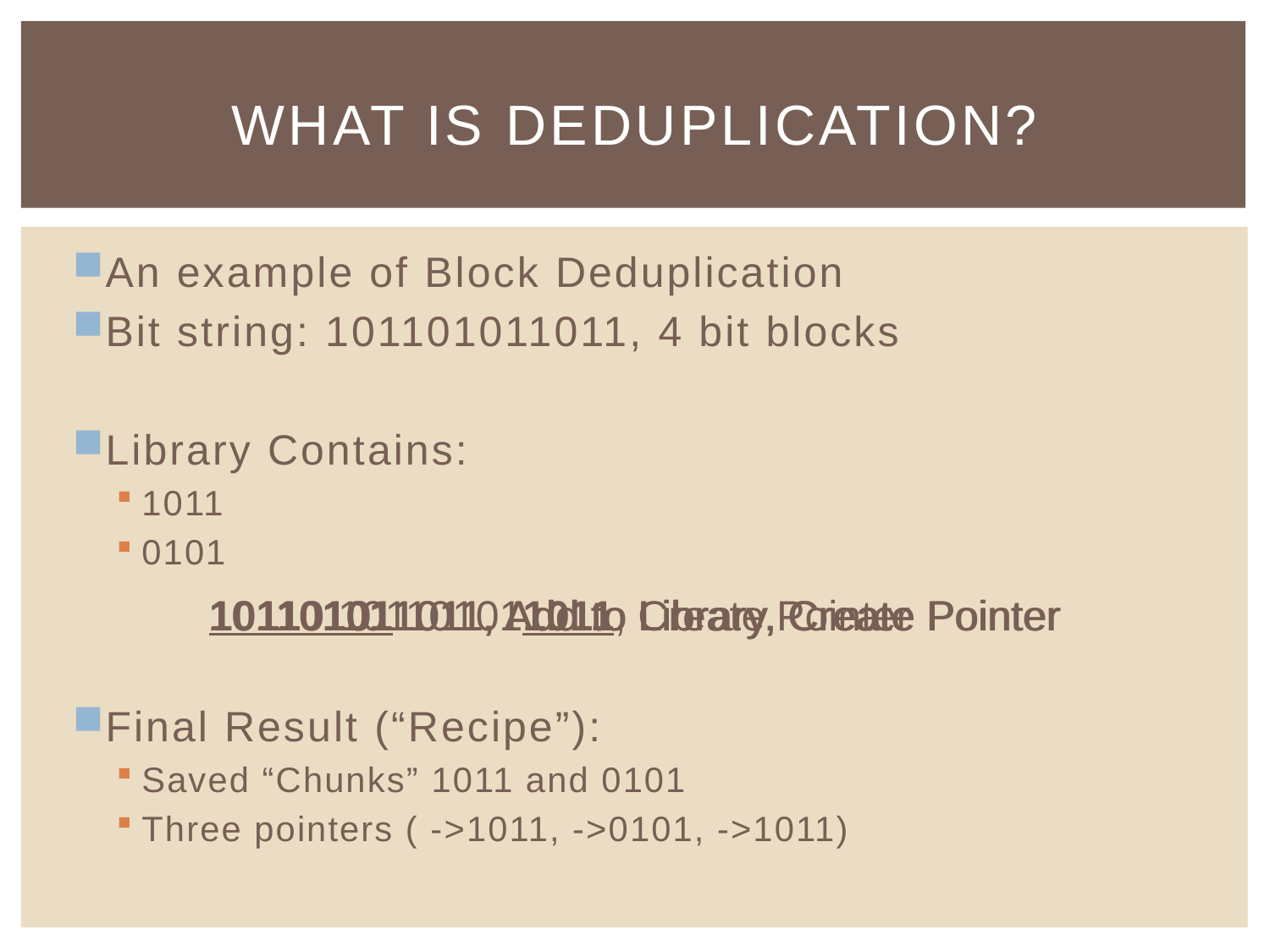

# What is deduplication?
An example of Block Deduplication
Bit string: 101101011011, 4 bit blocks

Library Contains:
1011
0101

Final Result (“Recipe”):
Saved “Chunks” 1011 and 0101
Three pointers ( ->1011, ->0101, ->1011)

101101011011, Create Pointer
101101011011, Add to Library, Create Pointer
101101011011, Add to Library, Create Pointer